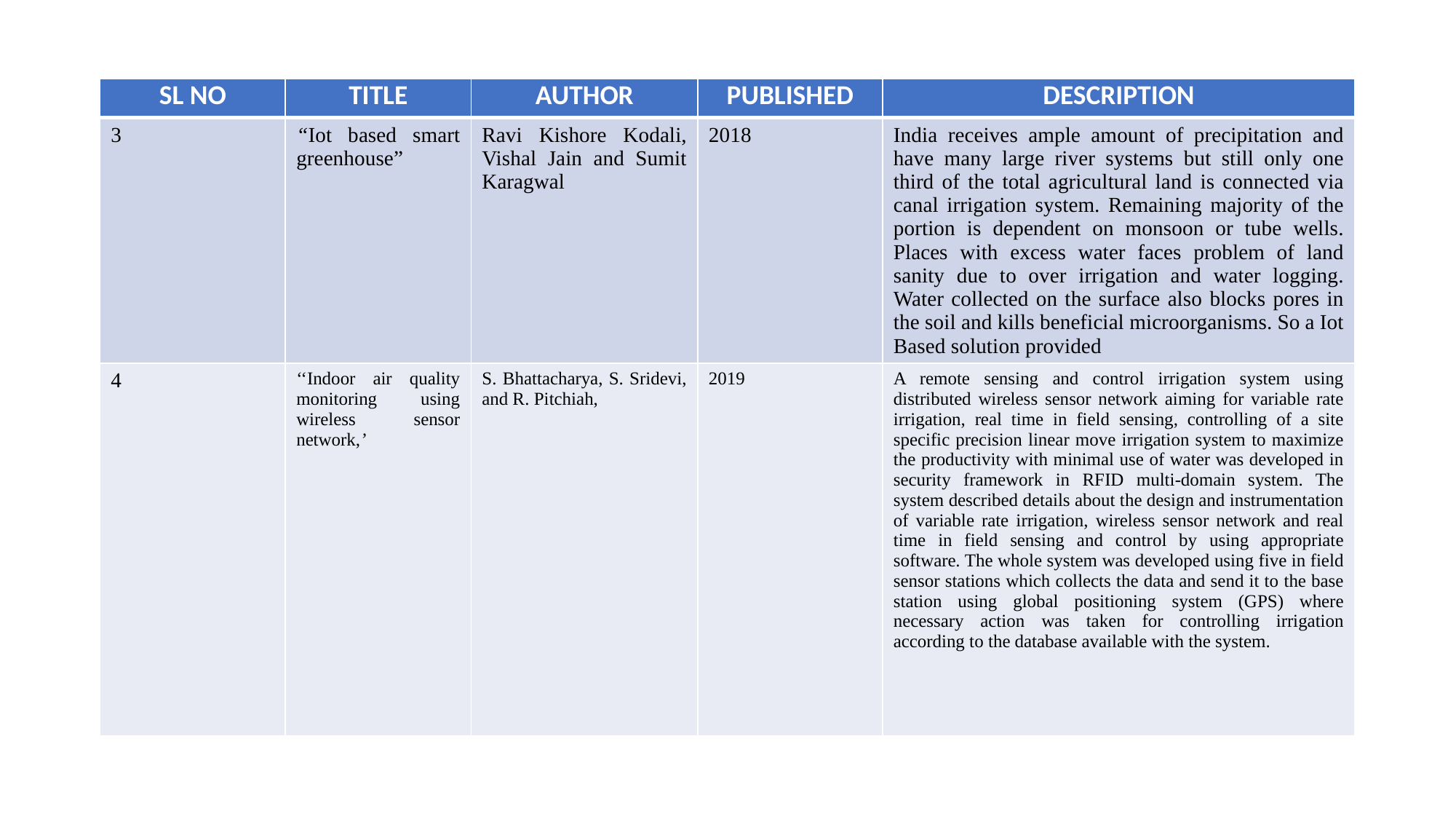

| SL NO | TITLE | AUTHOR | PUBLISHED | DESCRIPTION |
| --- | --- | --- | --- | --- |
| 3 | “Iot based smart greenhouse” | Ravi Kishore Kodali, Vishal Jain and Sumit Karagwal | 2018 | India receives ample amount of precipitation and have many large river systems but still only one third of the total agricultural land is connected via canal irrigation system. Remaining majority of the portion is dependent on monsoon or tube wells. Places with excess water faces problem of land sanity due to over irrigation and water logging. Water collected on the surface also blocks pores in the soil and kills beneficial microorganisms. So a Iot Based solution provided |
| 4 | ‘‘Indoor air quality monitoring using wireless sensor network,’ | S. Bhattacharya, S. Sridevi, and R. Pitchiah, | 2019 | A remote sensing and control irrigation system using distributed wireless sensor network aiming for variable rate irrigation, real time in field sensing, controlling of a site specific precision linear move irrigation system to maximize the productivity with minimal use of water was developed in security framework in RFID multi-domain system. The system described details about the design and instrumentation of variable rate irrigation, wireless sensor network and real time in field sensing and control by using appropriate software. The whole system was developed using five in field sensor stations which collects the data and send it to the base station using global positioning system (GPS) where necessary action was taken for controlling irrigation according to the database available with the system. |